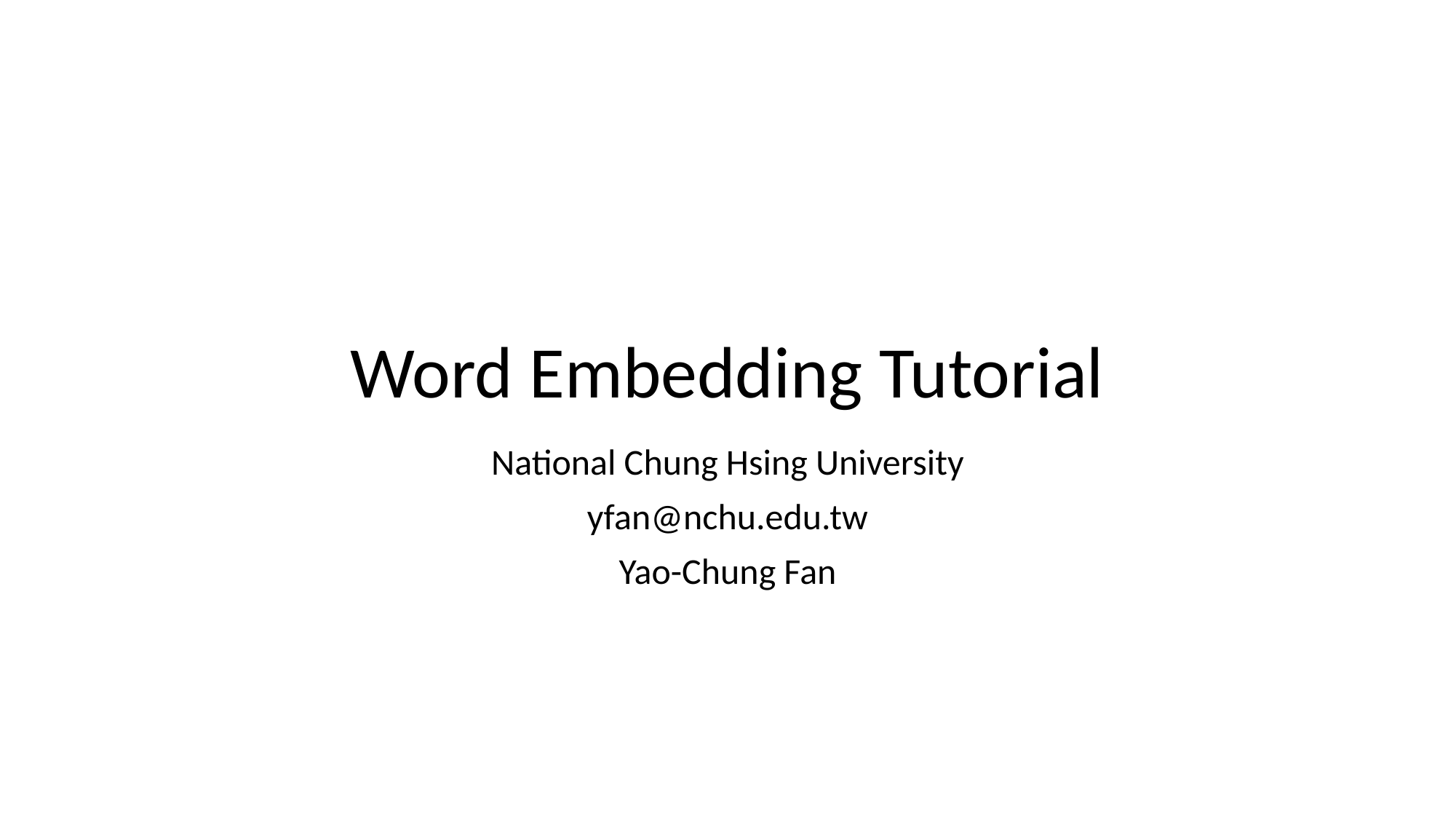

# Word Embedding Tutorial
National Chung Hsing University
yfan@nchu.edu.tw
Yao-Chung Fan